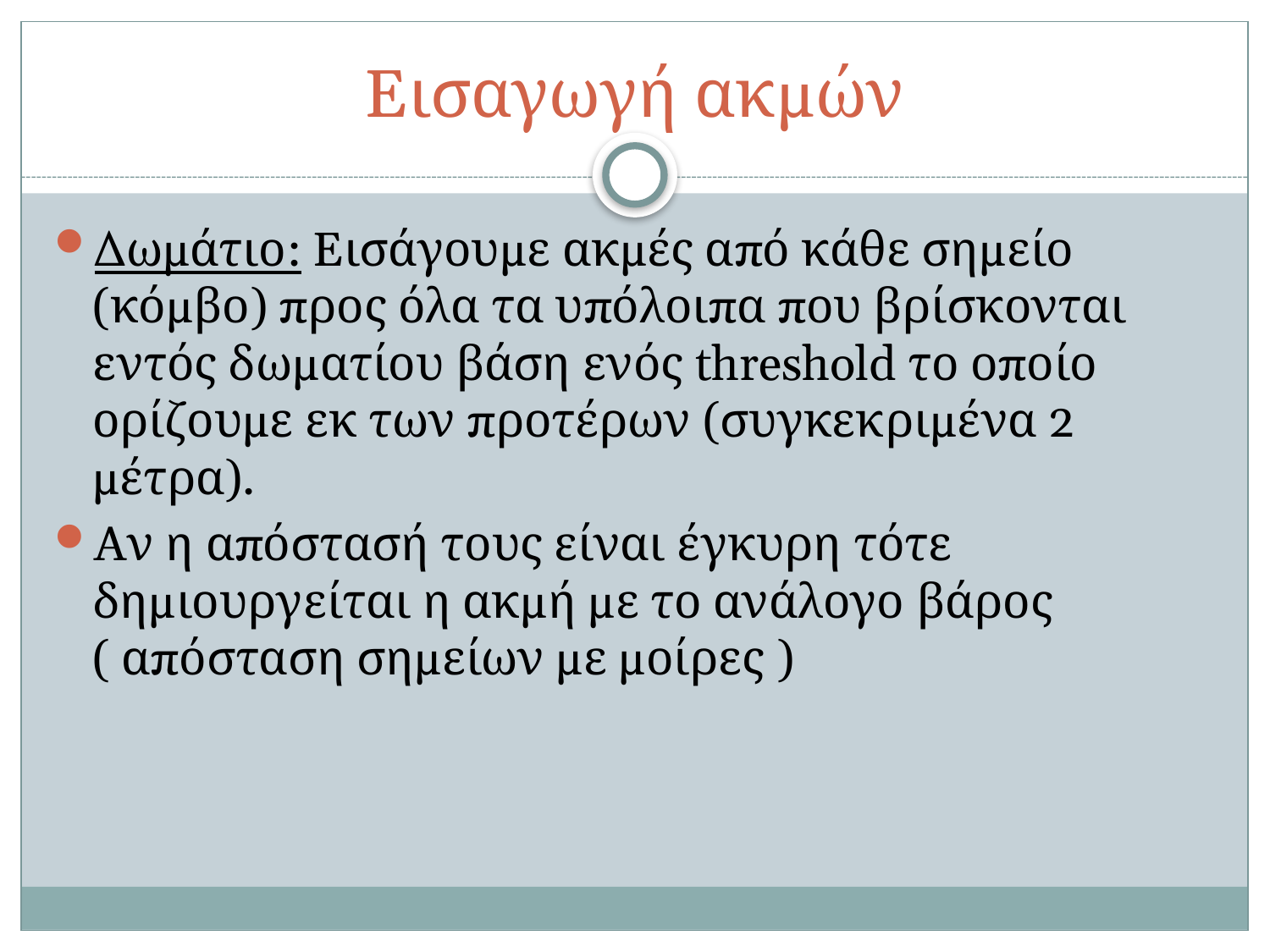

# Εισαγωγή ακμών
Δωμάτιο: Εισάγουμε ακμές από κάθε σημείο (κόμβο) προς όλα τα υπόλοιπα που βρίσκονται εντός δωματίου βάση ενός threshold το οποίο ορίζουμε εκ των προτέρων (συγκεκριμένα 2 μέτρα).
Αν η απόστασή τους είναι έγκυρη τότε δημιουργείται η ακμή με το ανάλογο βάρος ( απόσταση σημείων με μοίρες )